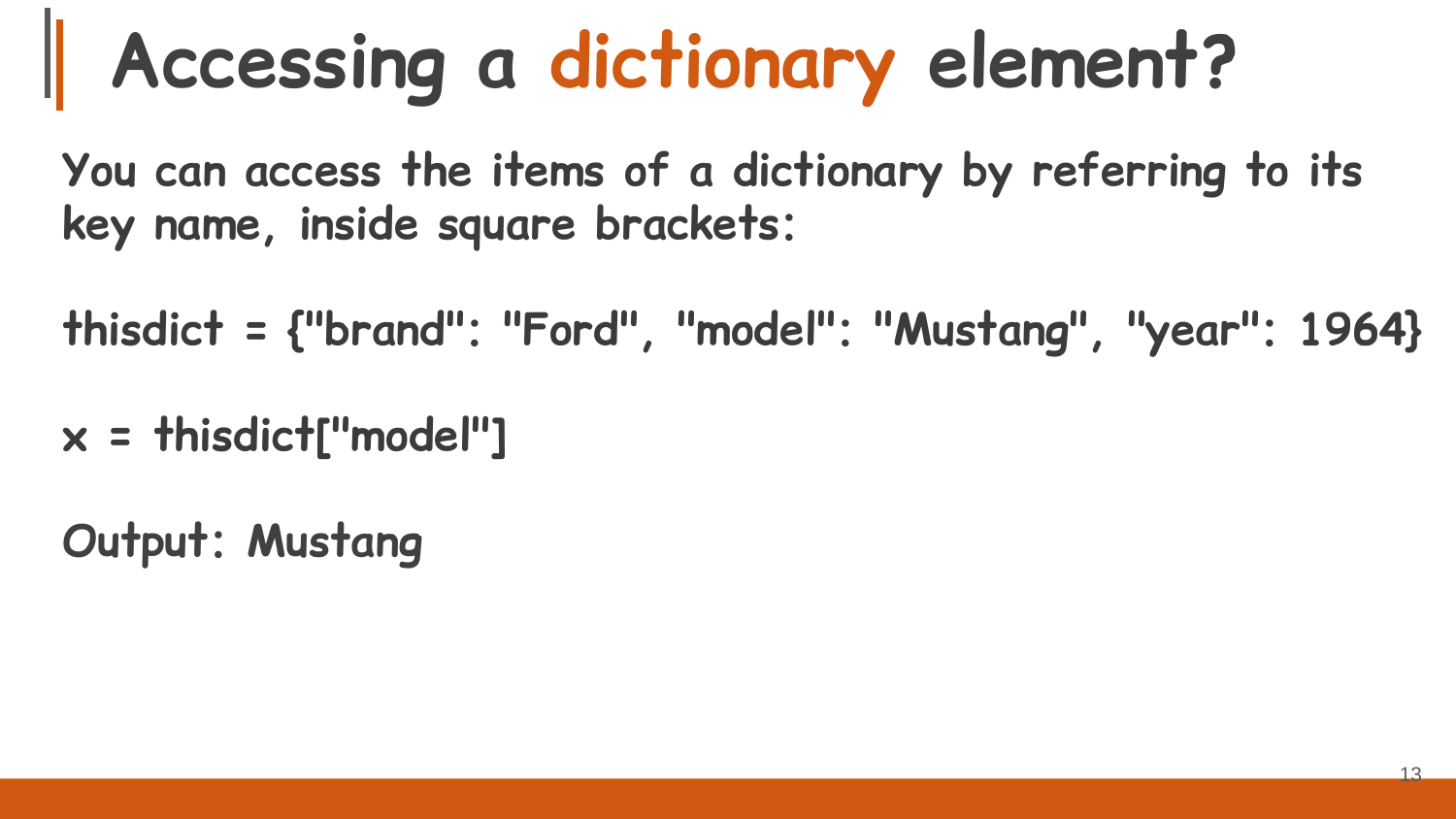

# Accessing a dictionary element?

You can access the items of a dictionary by referring to its key name, inside square brackets:

thisdict = {"brand": "Ford", "model": "Mustang", "year": 1964}
x = thisdict["model"]

Output: Mustang
13